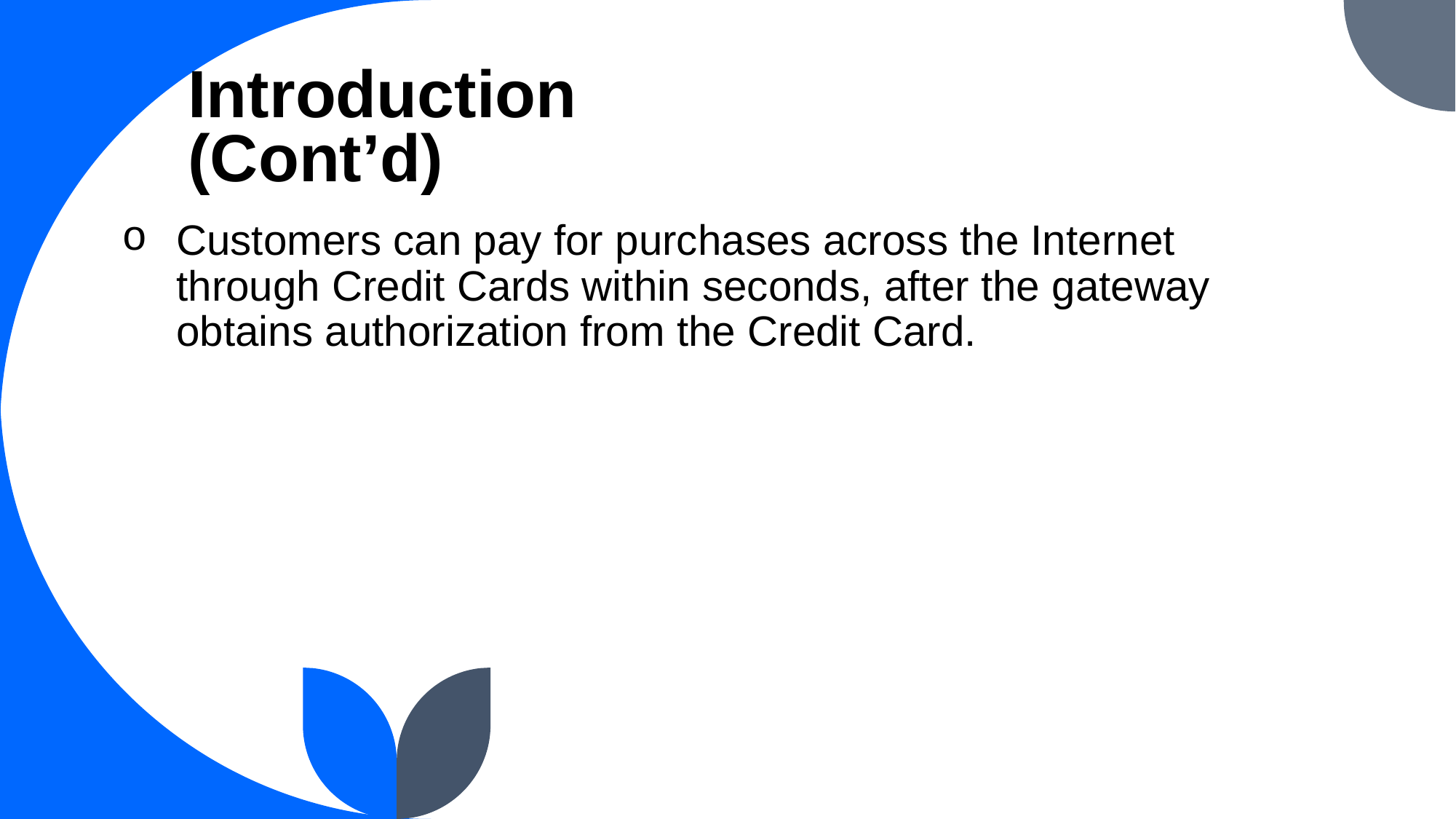

# Introduction (Cont’d)

Customers can pay for purchases across the Internet through Credit Cards within seconds, after the gateway obtains authorization from the Credit Card.